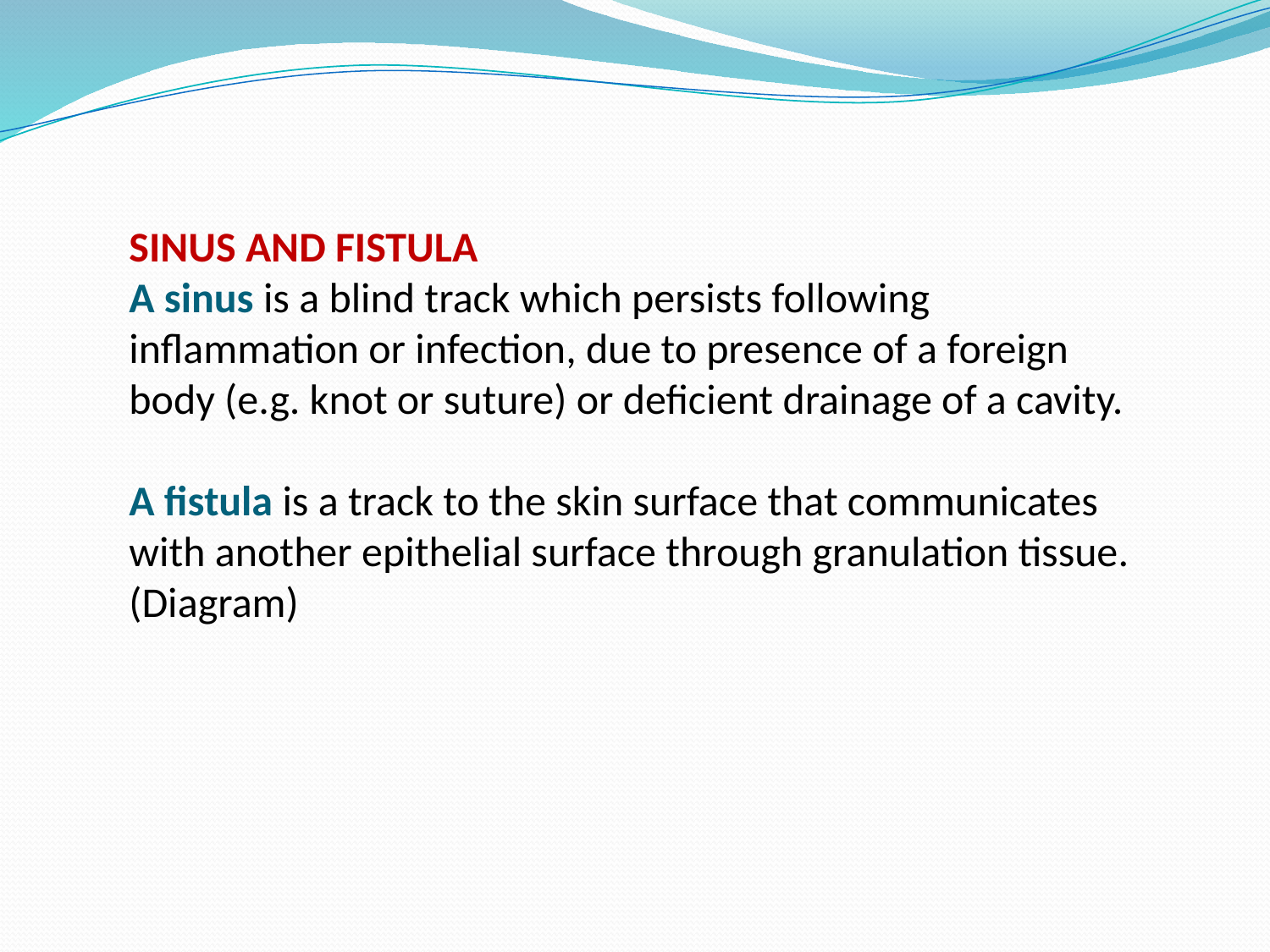

SINUS AND FISTULA
A sinus is a blind track which persists following inflammation or infection, due to presence of a foreign body (e.g. knot or suture) or deficient drainage of a cavity.

A fistula is a track to the skin surface that communicates with another epithelial surface through granulation tissue. (Diagram)